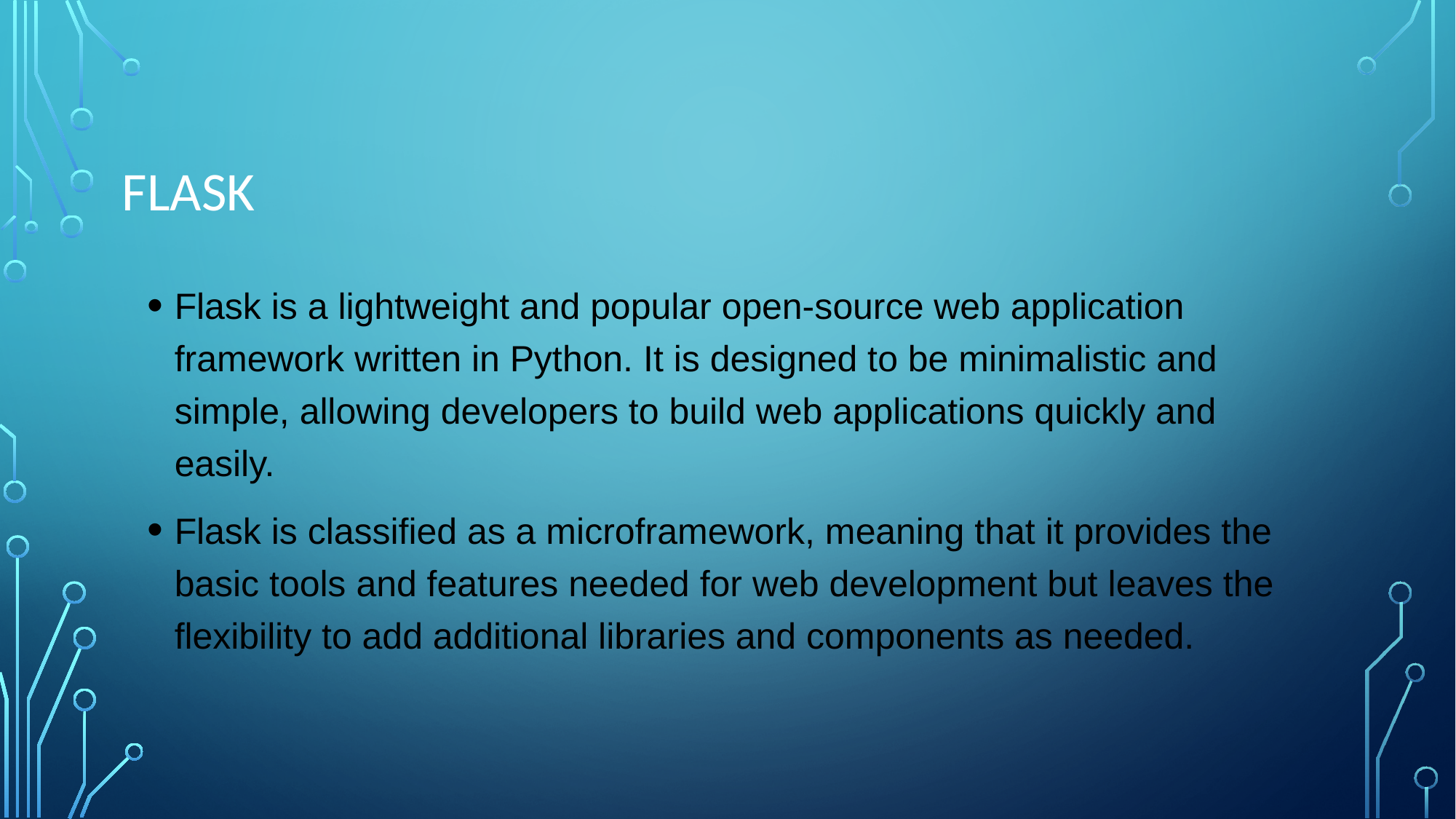

# flask
Flask is a lightweight and popular open-source web application framework written in Python. It is designed to be minimalistic and simple, allowing developers to build web applications quickly and easily.
Flask is classified as a microframework, meaning that it provides the basic tools and features needed for web development but leaves the flexibility to add additional libraries and components as needed.